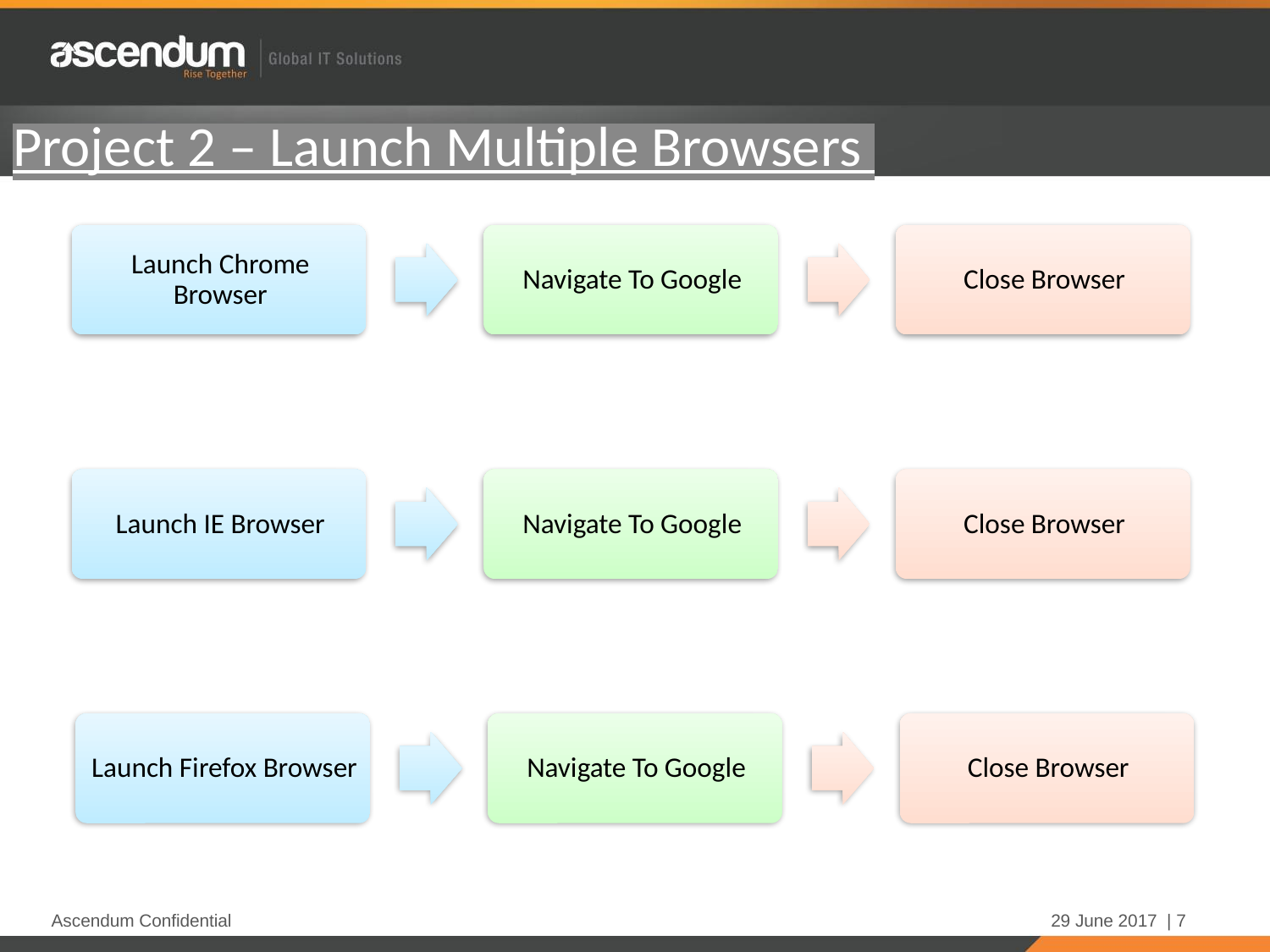

Project 2 – Launch Multiple Browsers
Launch Chrome Browser

Navigate To Google

Close Browser
Launch IE Browser

Navigate To Google

Close Browser
Launch Firefox Browser

Navigate To Google

Close Browser